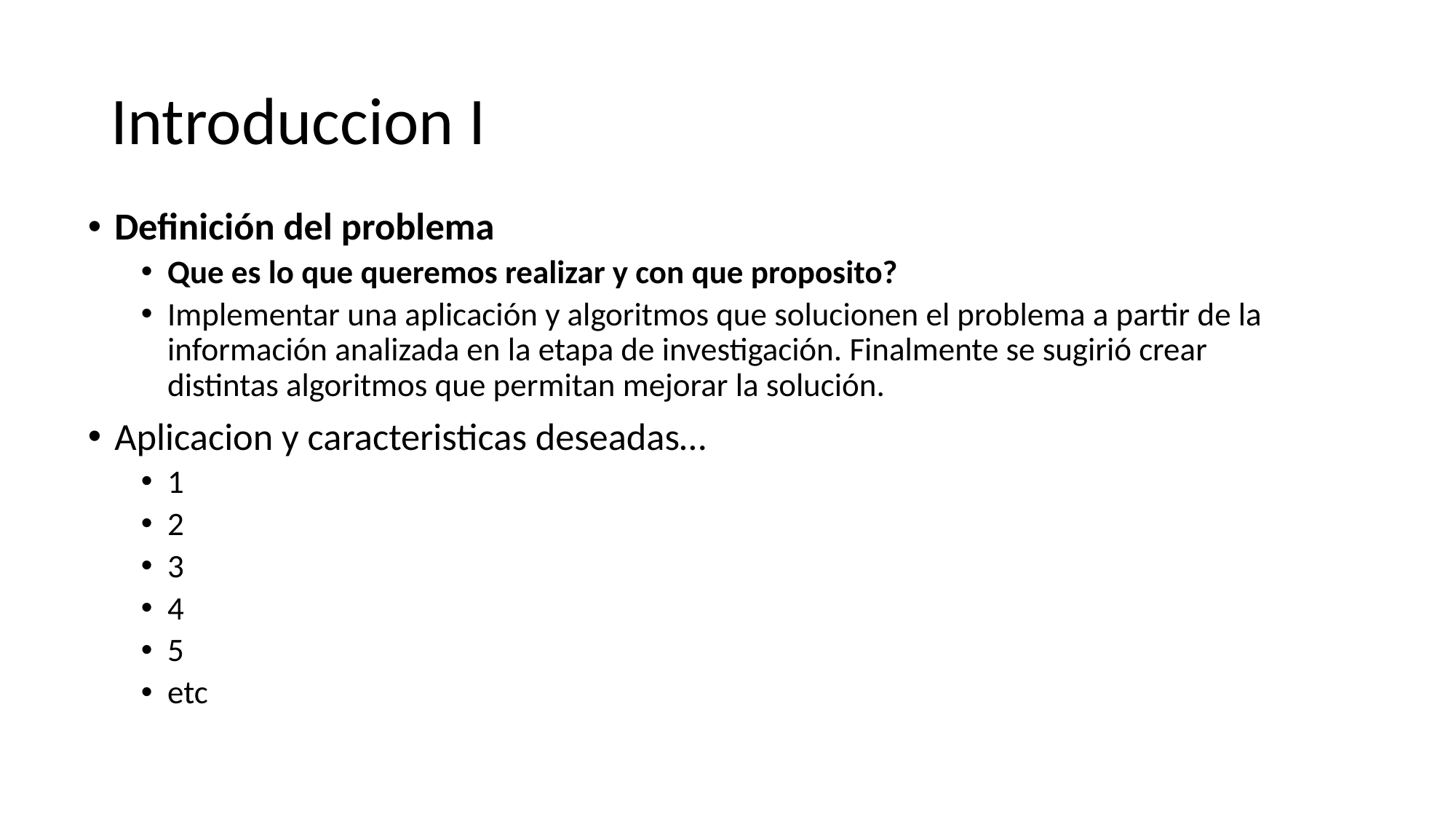

# Introduccion I
Definición del problema
Que es lo que queremos realizar y con que proposito?
Implementar una aplicación y algoritmos que solucionen el problema a partir de la información analizada en la etapa de investigación. Finalmente se sugirió crear distintas algoritmos que permitan mejorar la solución.
Aplicacion y caracteristicas deseadas…
1
2
3
4
5
etc